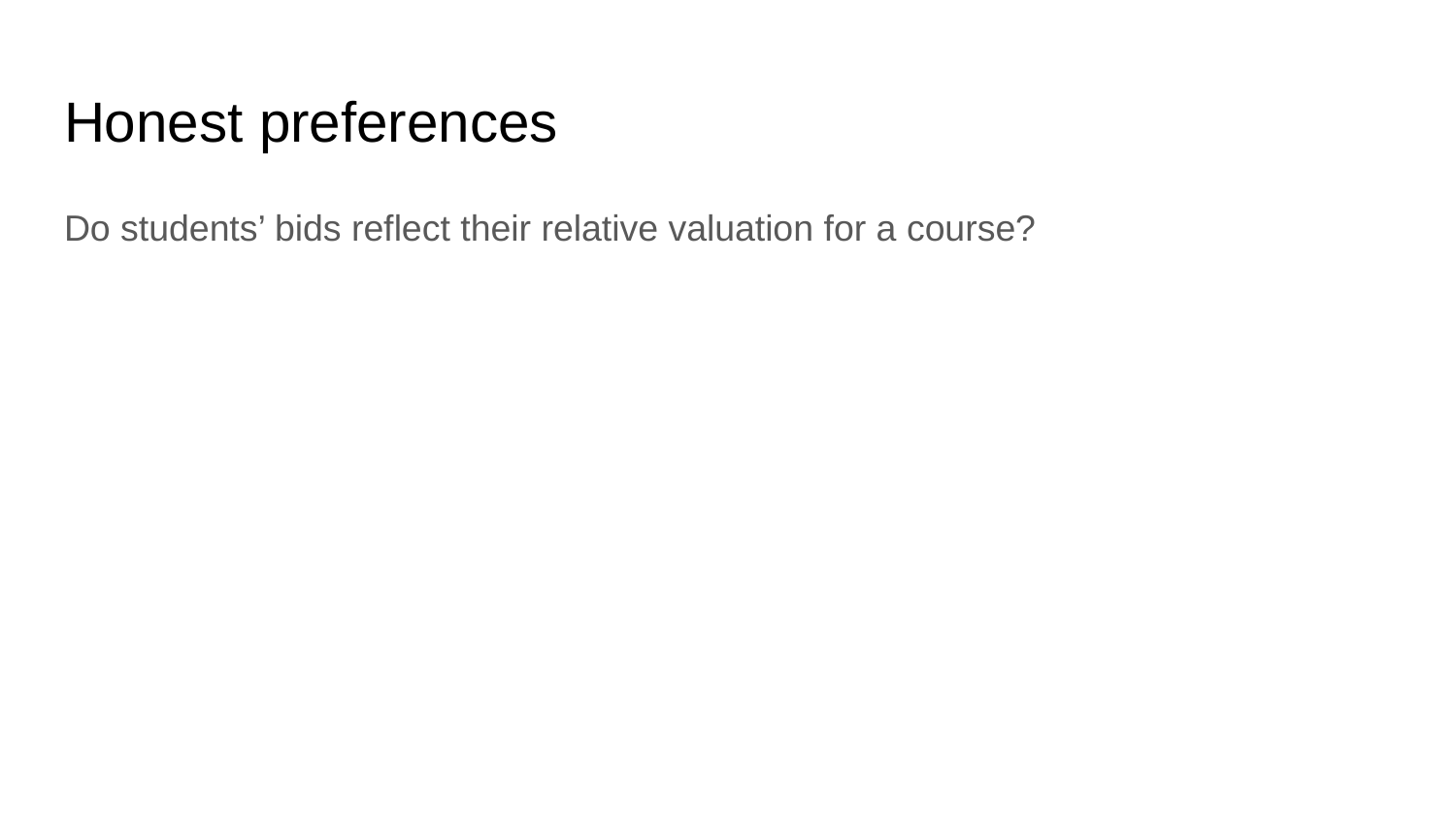

# Honest preferences
Do students’ bids reflect their relative valuation for a course?